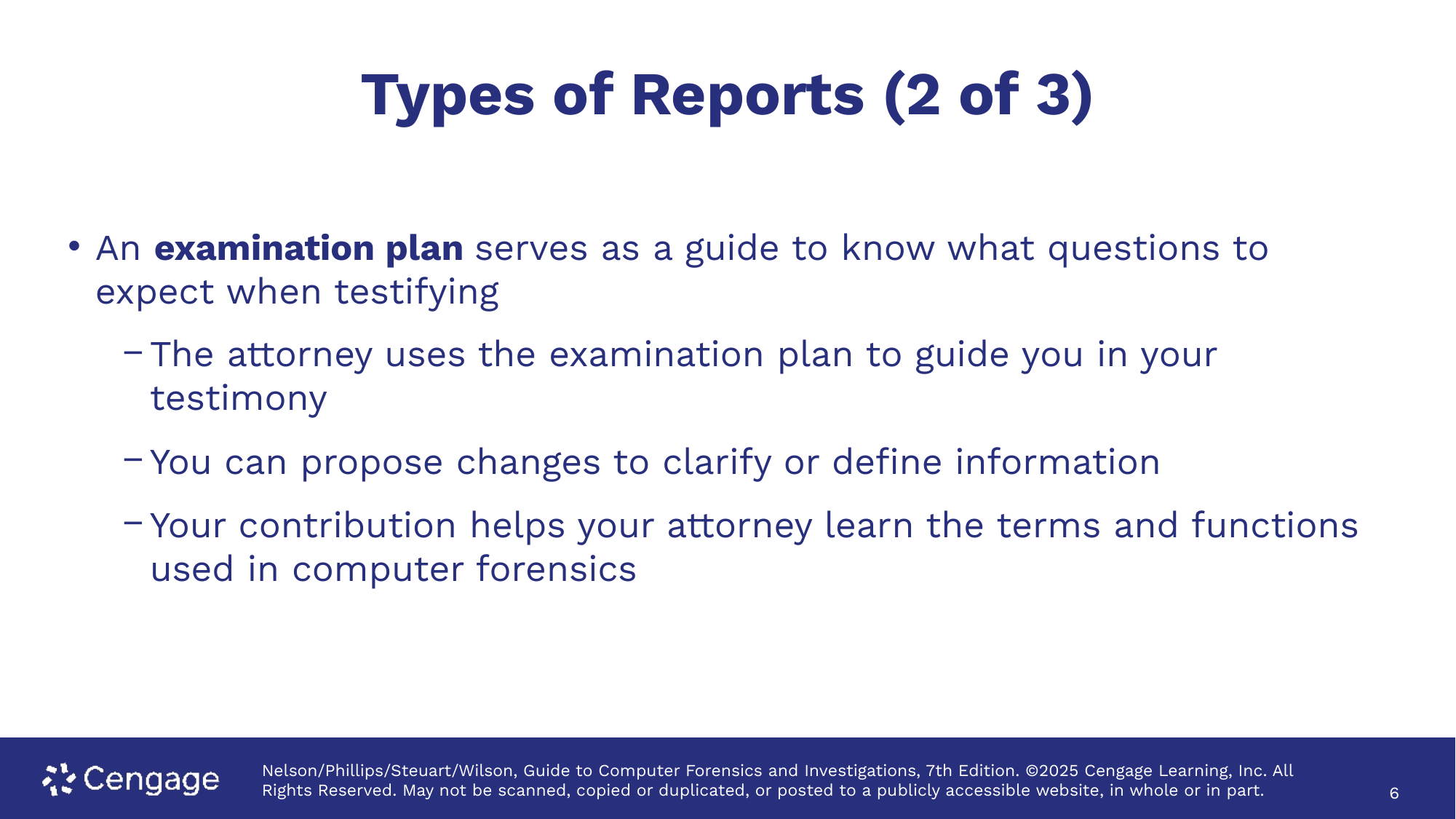

# Types of Reports (2 of 3)
An examination plan serves as a guide to know what questions to expect when testifying
The attorney uses the examination plan to guide you in your testimony
You can propose changes to clarify or define information
Your contribution helps your attorney learn the terms and functions used in computer forensics